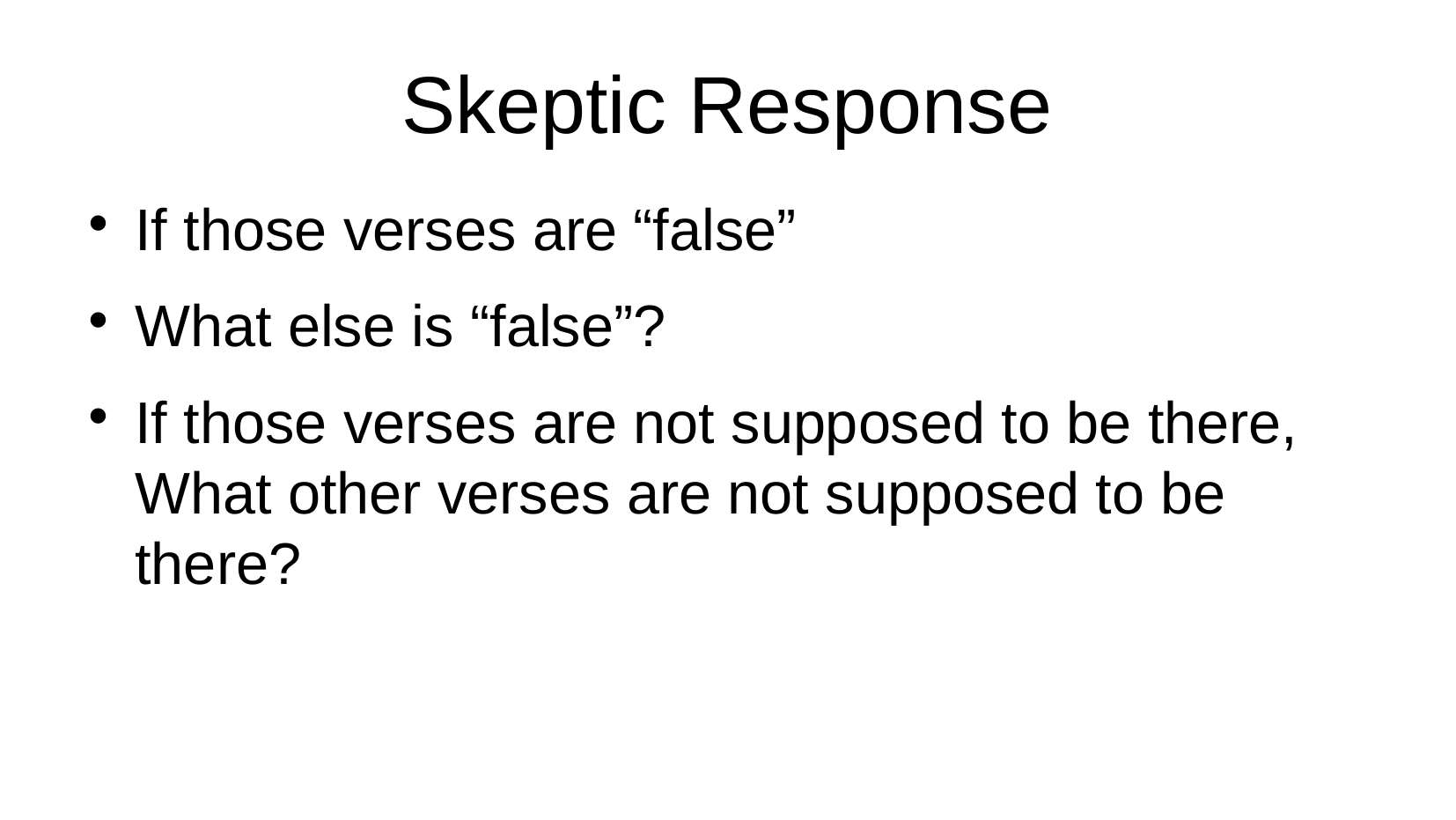

# Skeptic Response
If those verses are “false”
What else is “false”?
If those verses are not supposed to be there,
What other verses are not supposed to be there?